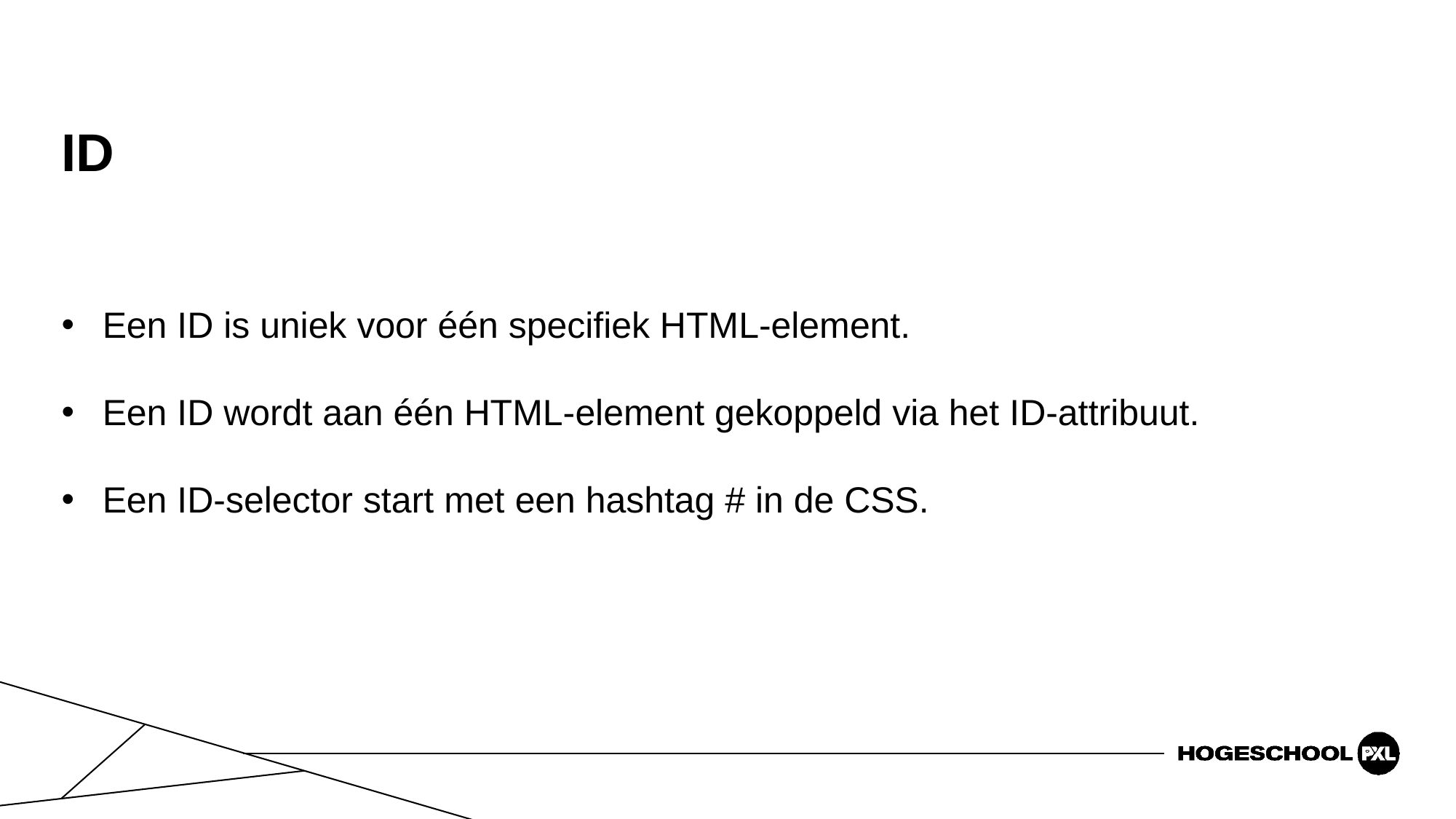

# ID
Een ID is uniek voor één specifiek HTML-element.

Een ID wordt aan één HTML-element gekoppeld via het ID-attribuut.

Een ID-selector start met een hashtag # in de CSS.